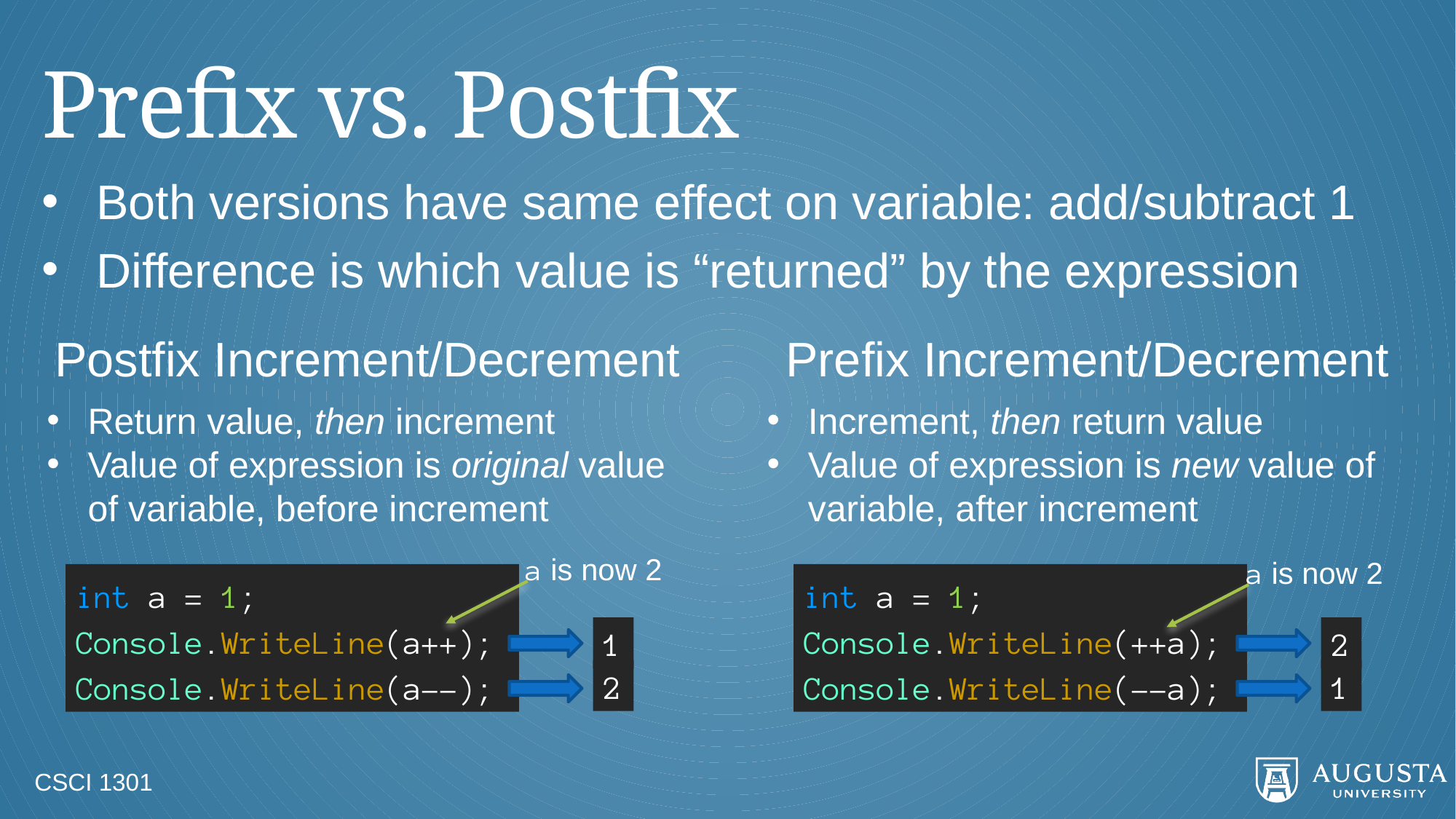

# Prefix vs. Postfix
Both versions have same effect on variable: add/subtract 1
Difference is which value is “returned” by the expression
Postfix Increment/Decrement
Prefix Increment/Decrement
Return value, then increment
Value of expression is original value of variable, before increment
Increment, then return value
Value of expression is new value of variable, after increment
a is now 2
a is now 2
int a = 1;
Console.WriteLine(a++);
Console.WriteLine(a--);
int a = 1;
Console.WriteLine(++a);
Console.WriteLine(--a);
1
2

2
1

CSCI 1301